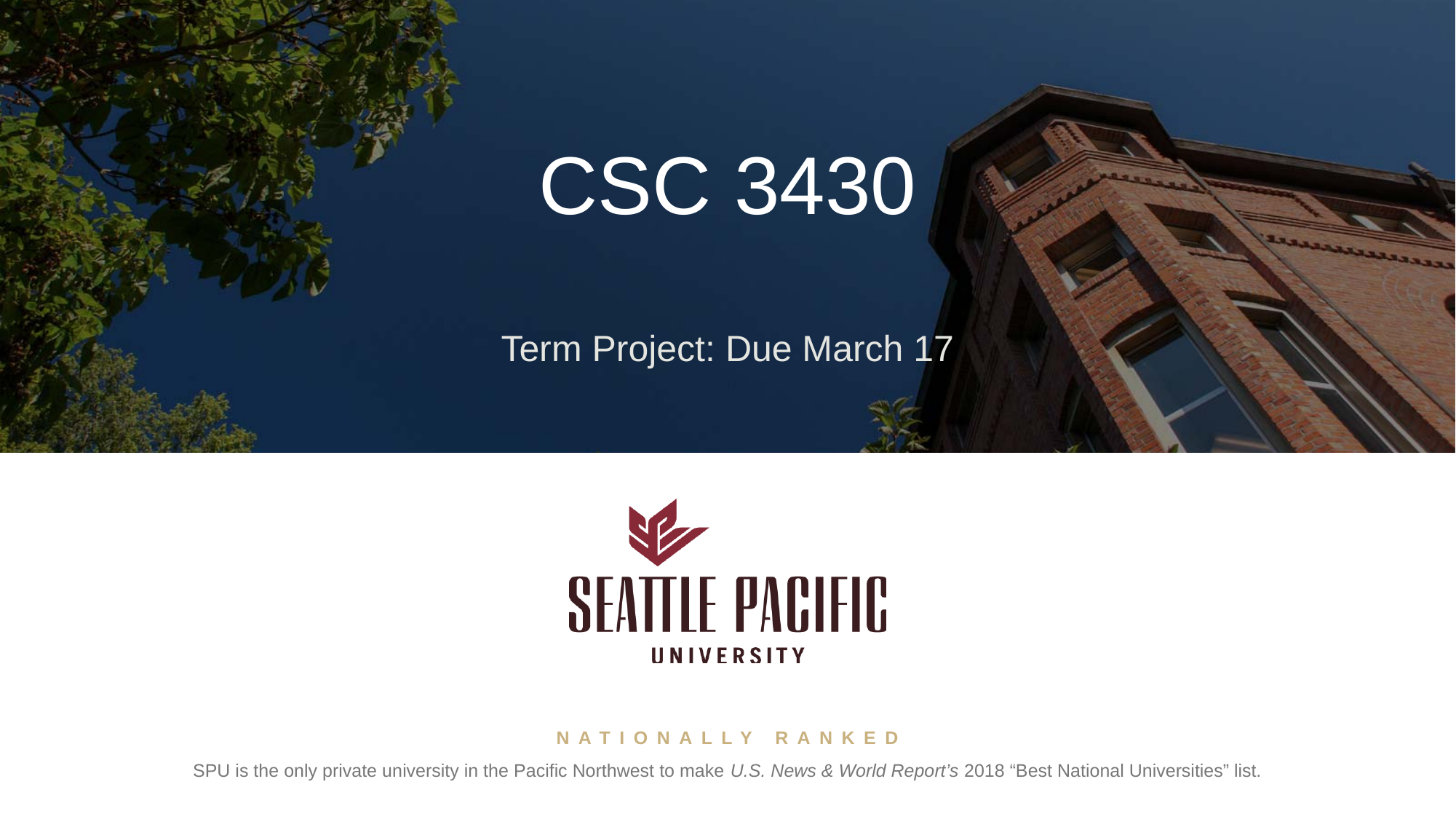

# CSC 3430
Term Project: Due March 17